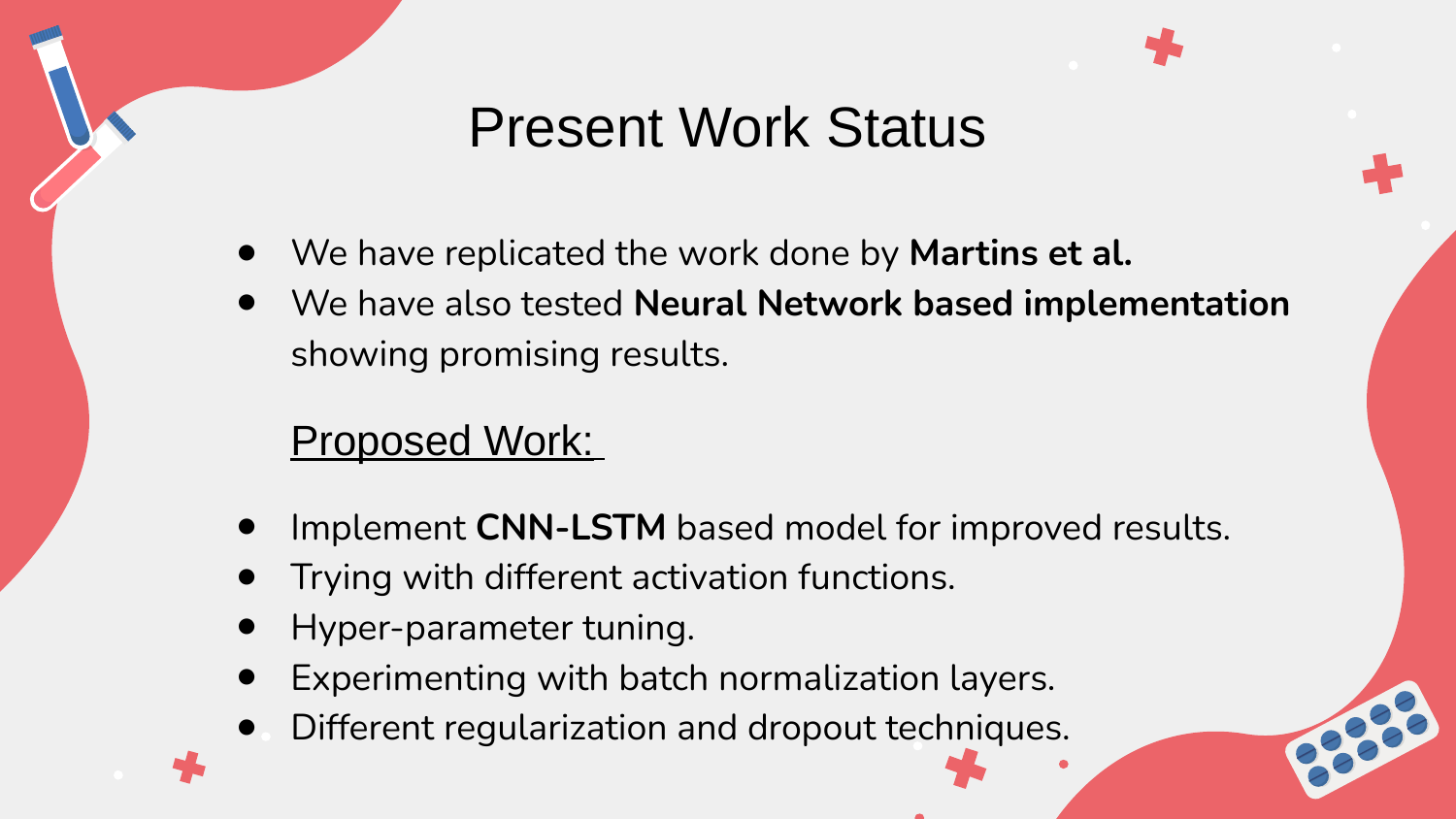

# Present Work Status
We have replicated the work done by Martins et al.
We have also tested Neural Network based implementation showing promising results.
Proposed Work:
Implement CNN-LSTM based model for improved results.
Trying with different activation functions.
Hyper-parameter tuning.
Experimenting with batch normalization layers.
Different regularization and dropout techniques.